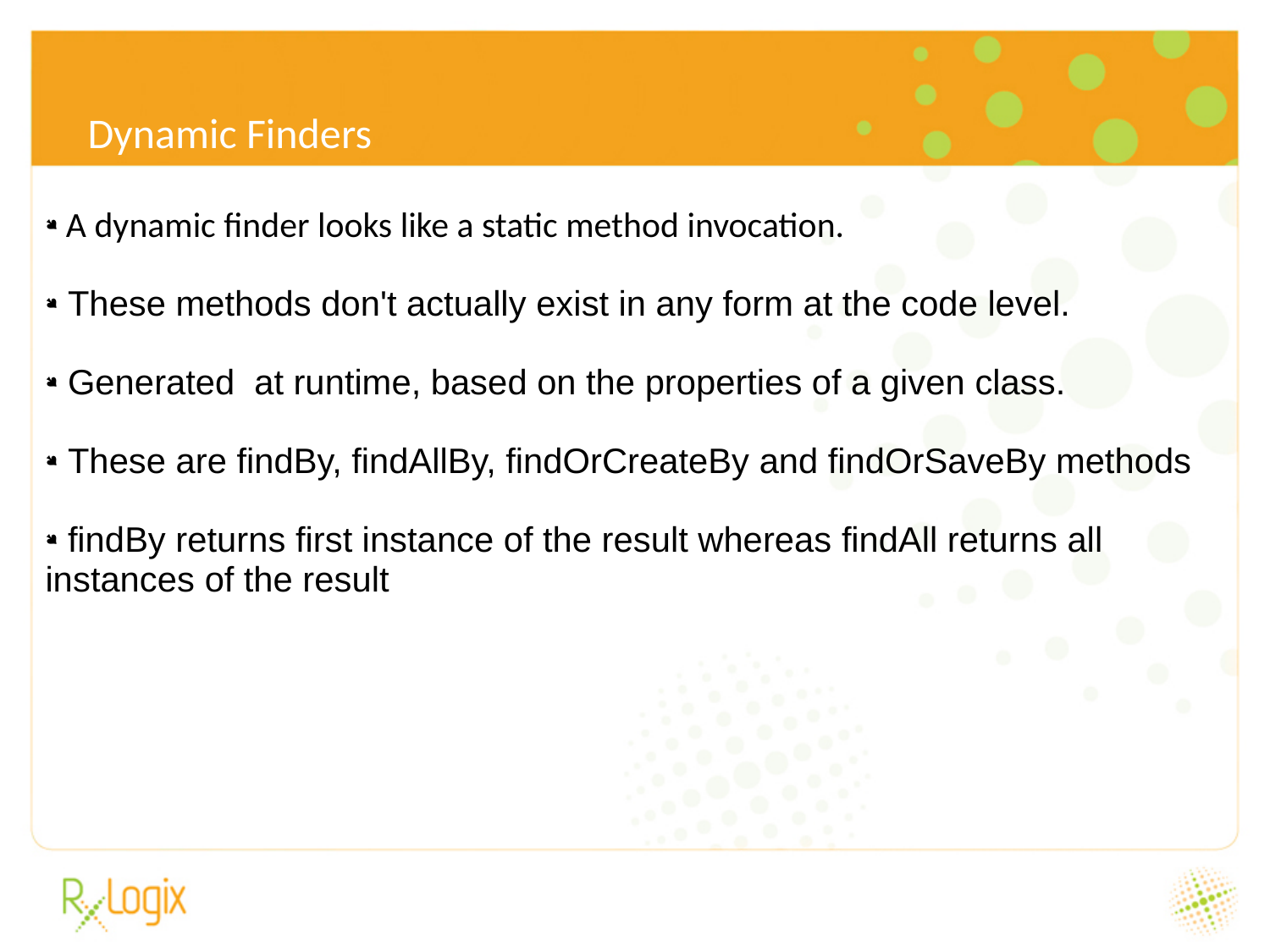

6/24/16
# Dynamic Finders
 A dynamic finder looks like a static method invocation.

 These methods don't actually exist in any form at the code level.

 Generated  at runtime, based on the properties of a given class.

 These are findBy, findAllBy, findOrCreateBy and findOrSaveBy methods

 findBy returns first instance of the result whereas findAll returns all 	 instances of the result
19